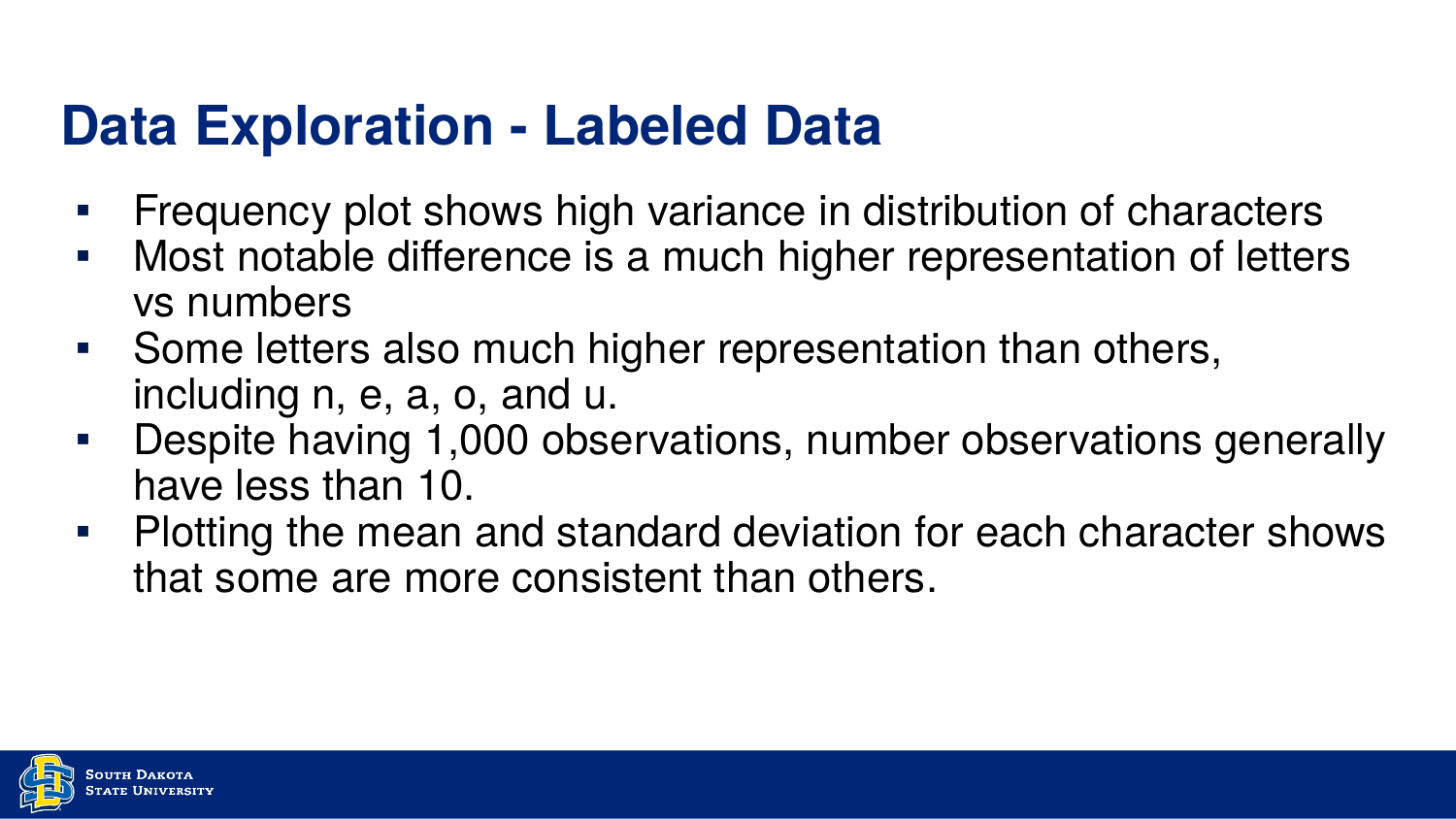

# Data Exploration - Labeled Data
Frequency plot shows high variance in distribution of characters
Most notable difference is a much higher representation of letters vs numbers
Some letters also much higher representation than others, including n, e, a, o, and u.
Despite having 1,000 observations, number observations generally have less than 10.
Plotting the mean and standard deviation for each character shows that some are more consistent than others.